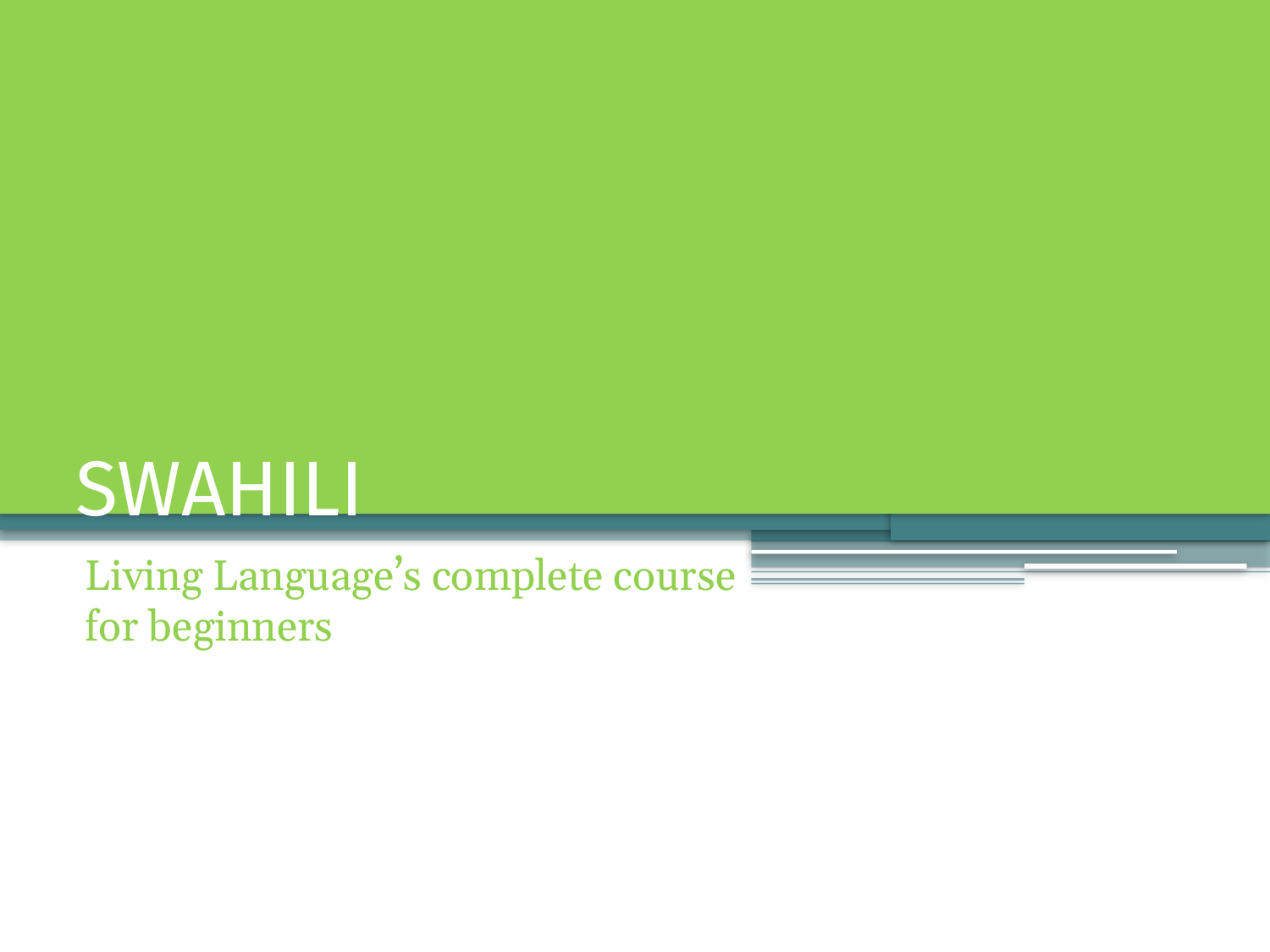

# SWAHILI
Living Language’s complete course for beginners